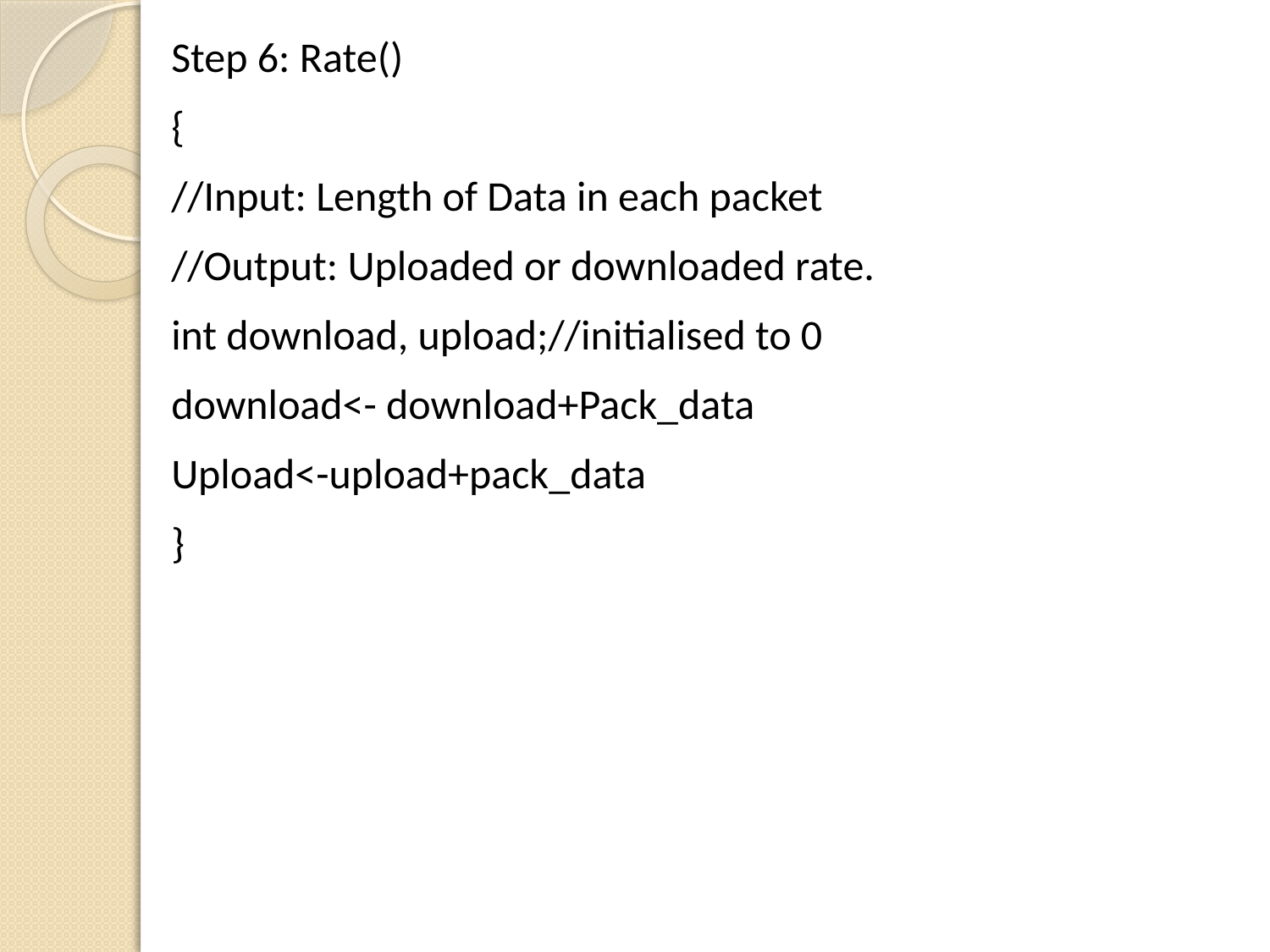

Step 6: Rate()
{
//Input: Length of Data in each packet
//Output: Uploaded or downloaded rate.
int download, upload;//initialised to 0
download<- download+Pack_data
Upload<-upload+pack_data
}